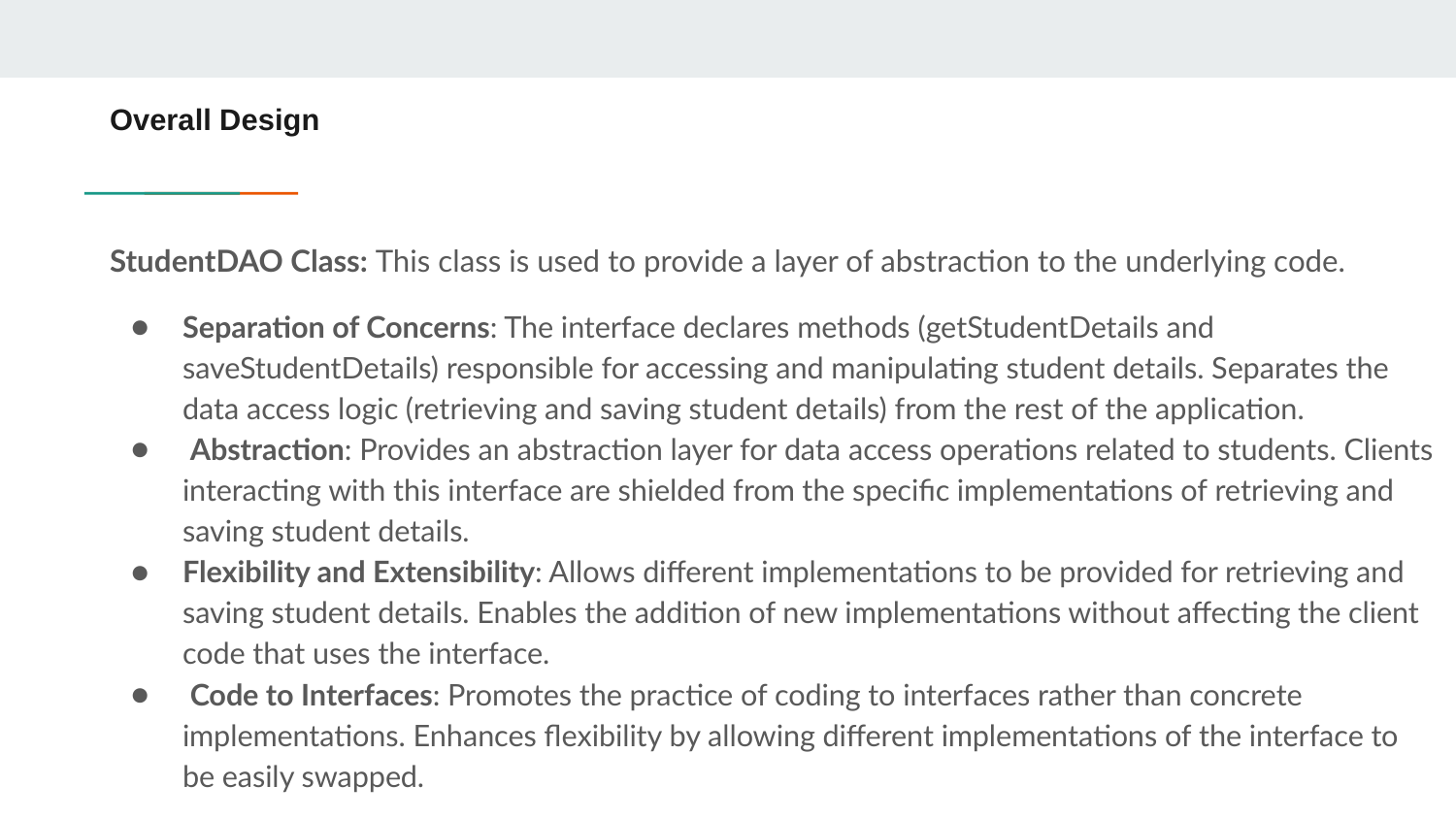

# Overall Design

StudentDAO Class: This class is used to provide a layer of abstraction to the underlying code.
Separation of Concerns: The interface declares methods (getStudentDetails and saveStudentDetails) responsible for accessing and manipulating student details. Separates the data access logic (retrieving and saving student details) from the rest of the application.
 Abstraction: Provides an abstraction layer for data access operations related to students. Clients interacting with this interface are shielded from the specific implementations of retrieving and saving student details.
Flexibility and Extensibility: Allows different implementations to be provided for retrieving and saving student details. Enables the addition of new implementations without affecting the client code that uses the interface.
 Code to Interfaces: Promotes the practice of coding to interfaces rather than concrete implementations. Enhances flexibility by allowing different implementations of the interface to be easily swapped.